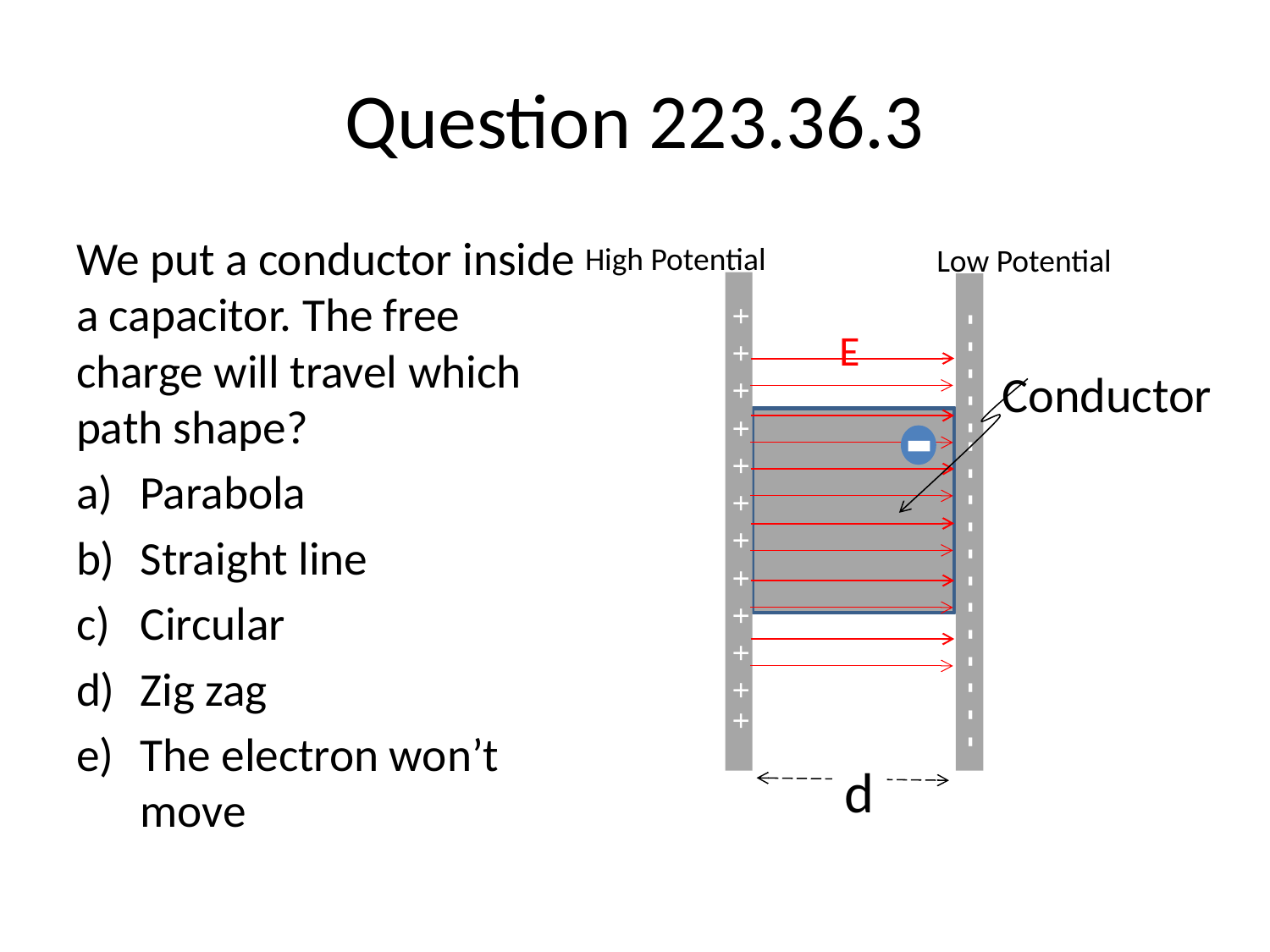

# Question 223.36.3
We put a conductor inside a capacitor. The free charge will travel which path shape?
Parabola
Straight line
Circular
Zig zag
The electron won’t move
High Potential
Low Potential
E

 +  +   +   +   +   +   +   +   +   +   +   +

-  -  -  -  -  -  -  -  -  -  -  - -  -  -  -  -

 -  -  -  -  -  -  -  -  -  -  -  -  - -  -  -  -  -  -  -  -  -  -  -  -  -  -  -  -  -
d
Conductor